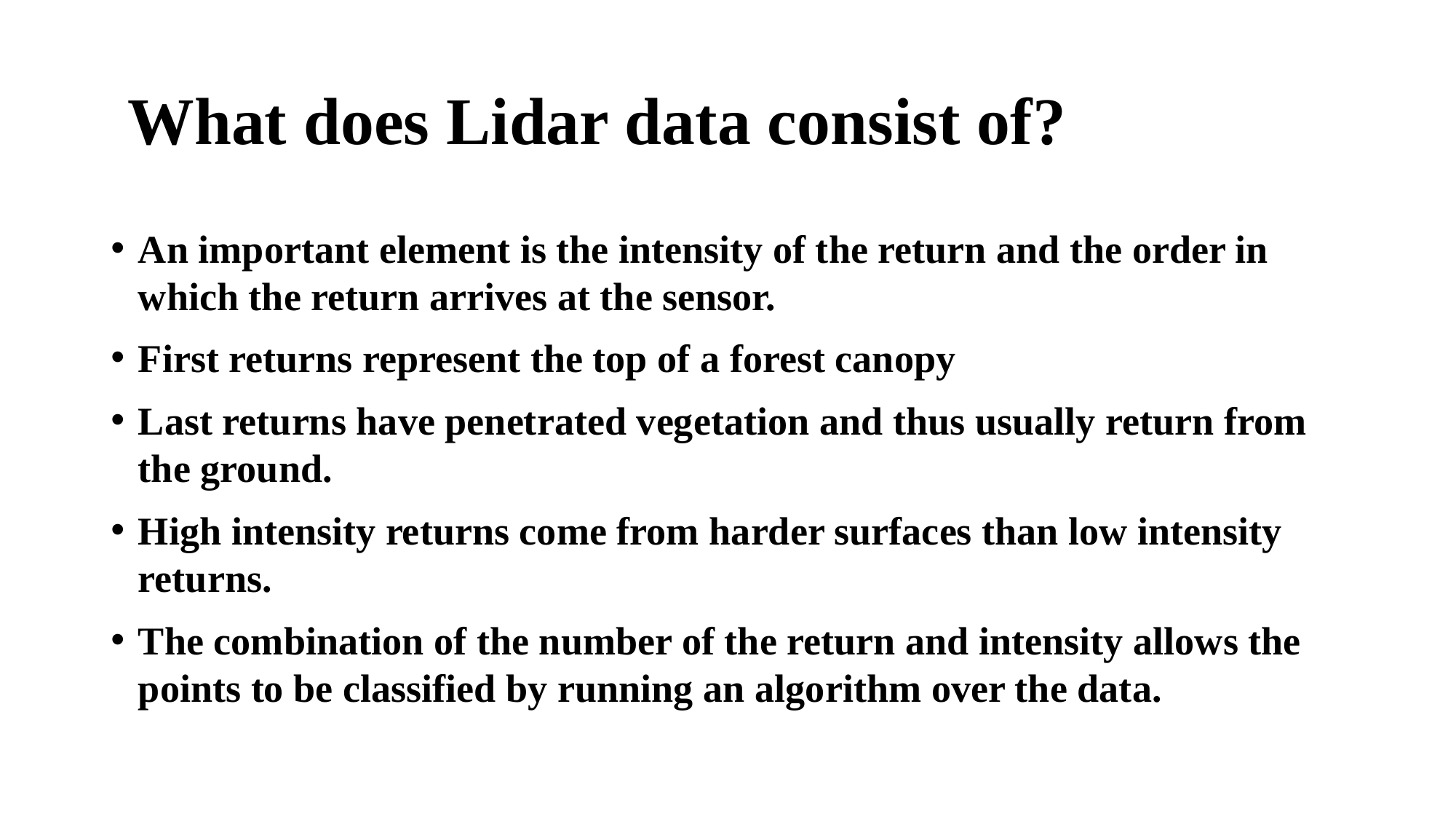

# What does Lidar data consist of?
An important element is the intensity of the return and the order in which the return arrives at the sensor.
First returns represent the top of a forest canopy
Last returns have penetrated vegetation and thus usually return from the ground.
High intensity returns come from harder surfaces than low intensity returns.
The combination of the number of the return and intensity allows the points to be classified by running an algorithm over the data.